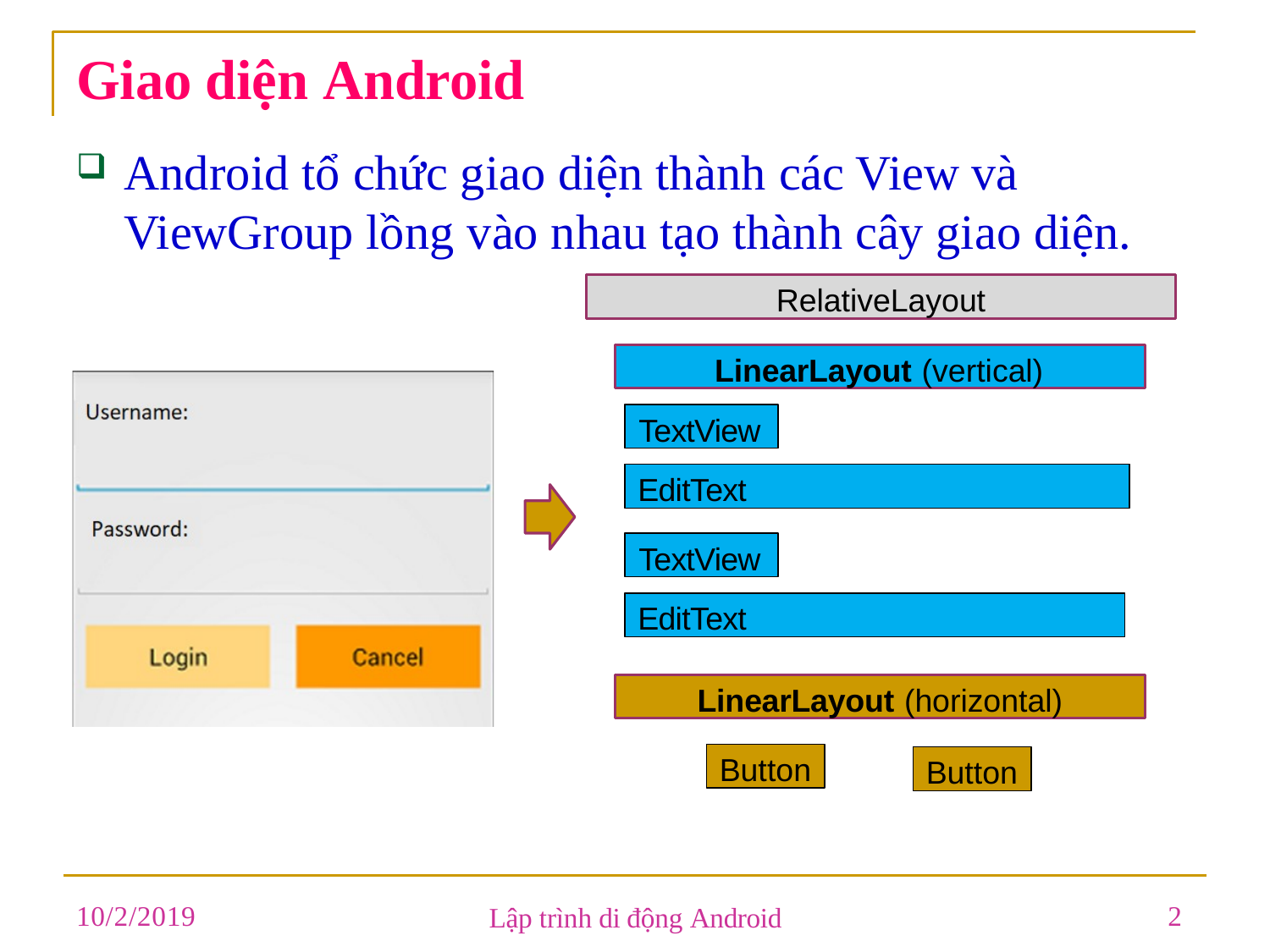

# Giao diện Android
Android tổ chức giao diện thành các View và  ViewGroup lồng vào nhau tạo thành cây giao diện.
RelativeLayout
LinearLayout (vertical)

TextView
EditText

TextView
EditText
LinearLayout (horizontal)
Button
Button
10/2/2019
2
Lập trình di động Android